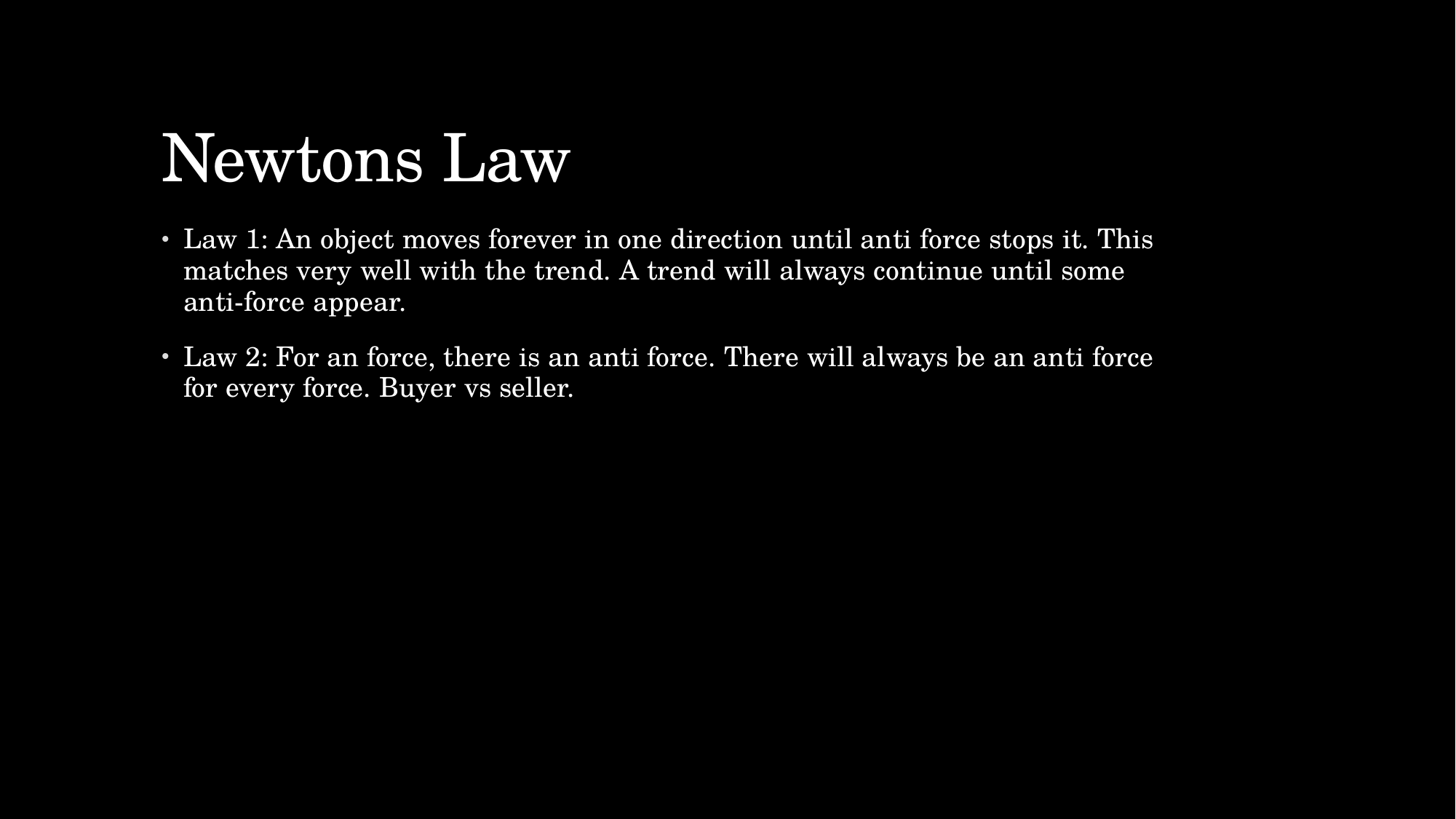

# Newtons Law
Law 1: An object moves forever in one direction until anti force stops it. This matches very well with the trend. A trend will always continue until some anti-force appear.
Law 2: For an force, there is an anti force. There will always be an anti force for every force. Buyer vs seller.